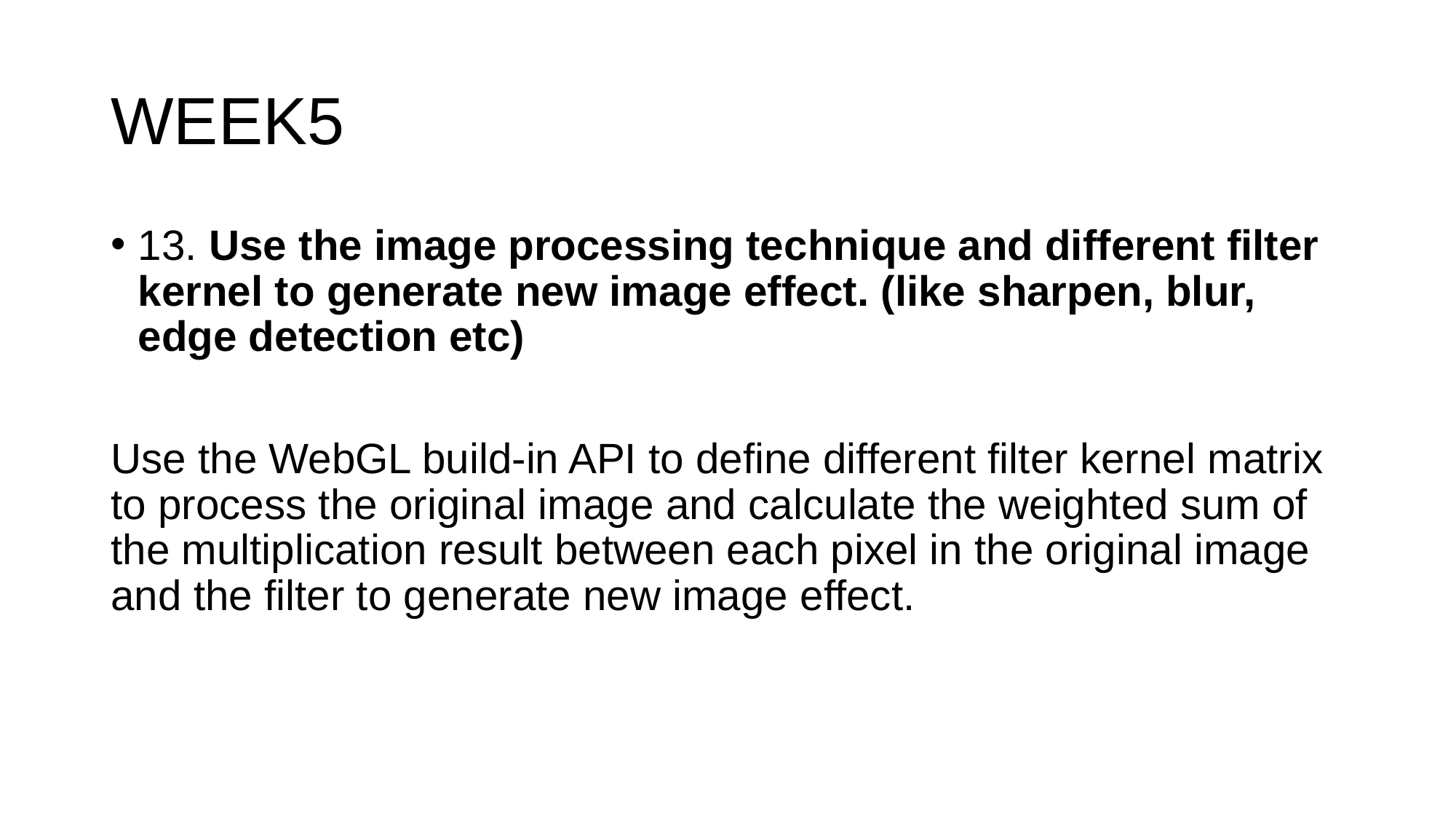

# WEEK5
13. Use the image processing technique and different filter kernel to generate new image effect. (like sharpen, blur, edge detection etc)

Use the WebGL build-in API to define different filter kernel matrix to process the original image and calculate the weighted sum of the multiplication result between each pixel in the original image and the filter to generate new image effect.